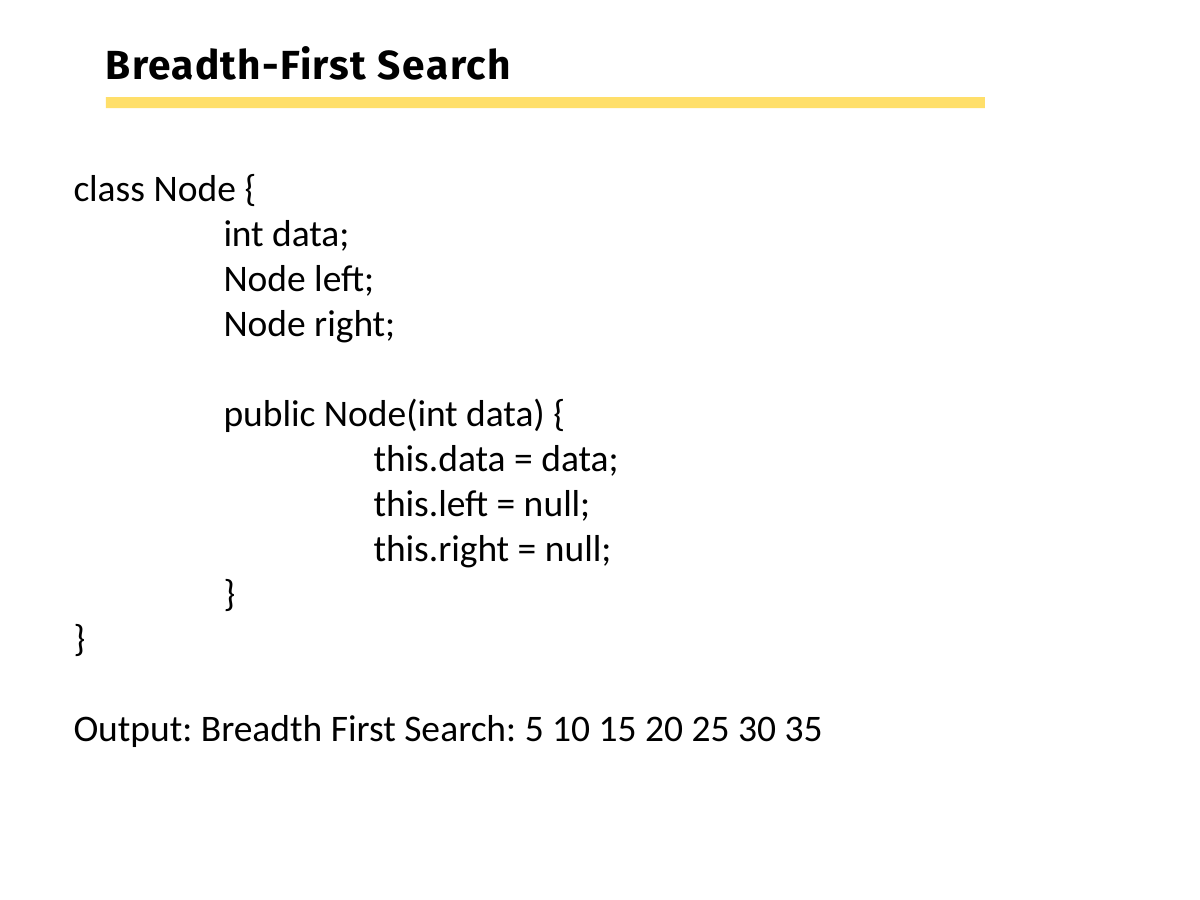

# Breadth-First Search

class Node {
	int data;
	Node left;
	Node right;

	public Node(int data) {
		this.data = data;
		this.left = null;
		this.right = null;
	}
}

Output: Breadth First Search: 5 10 15 20 25 30 35